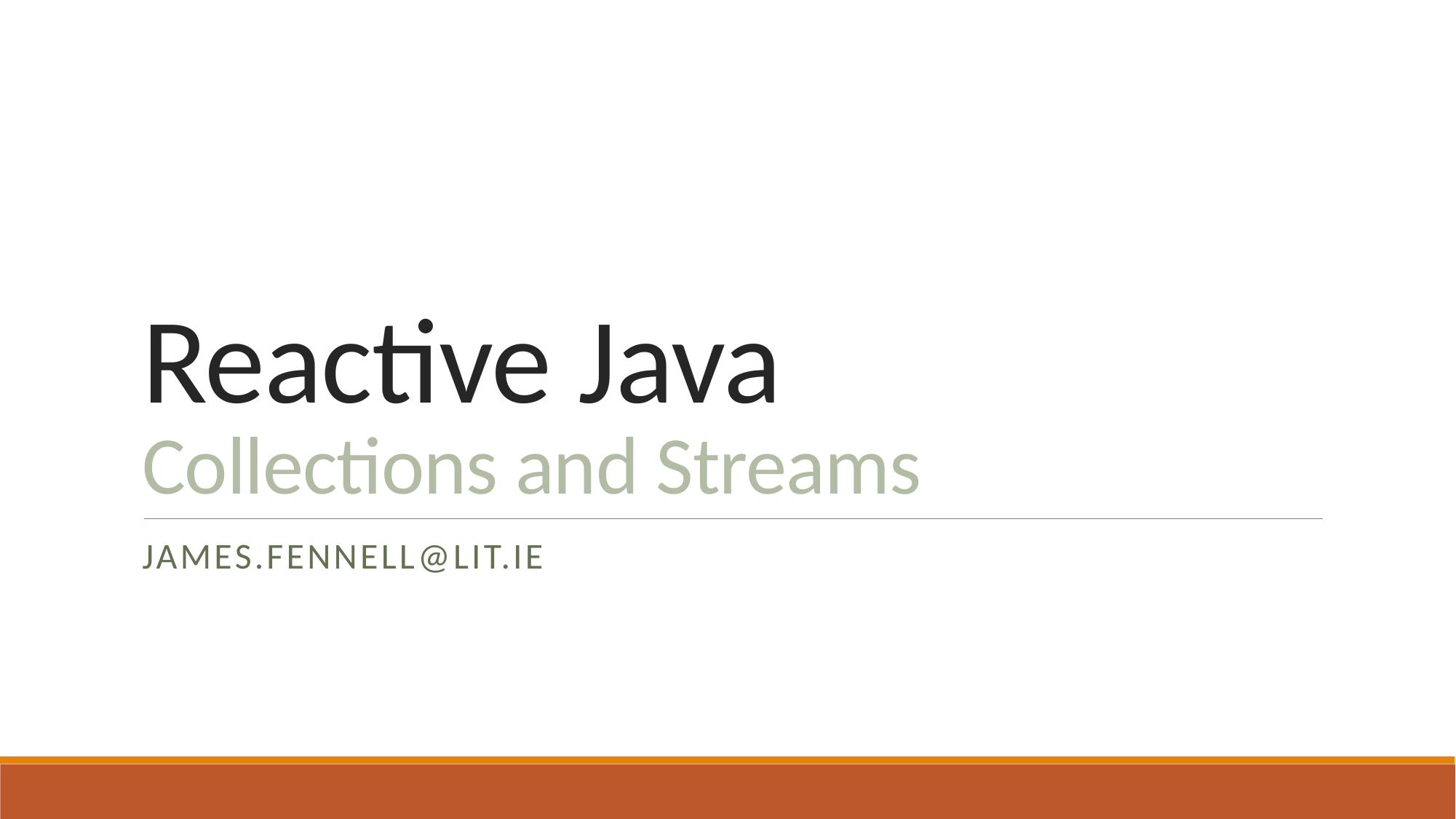

# Reactive Java Collections and Streams
James.Fennell@lit.ie